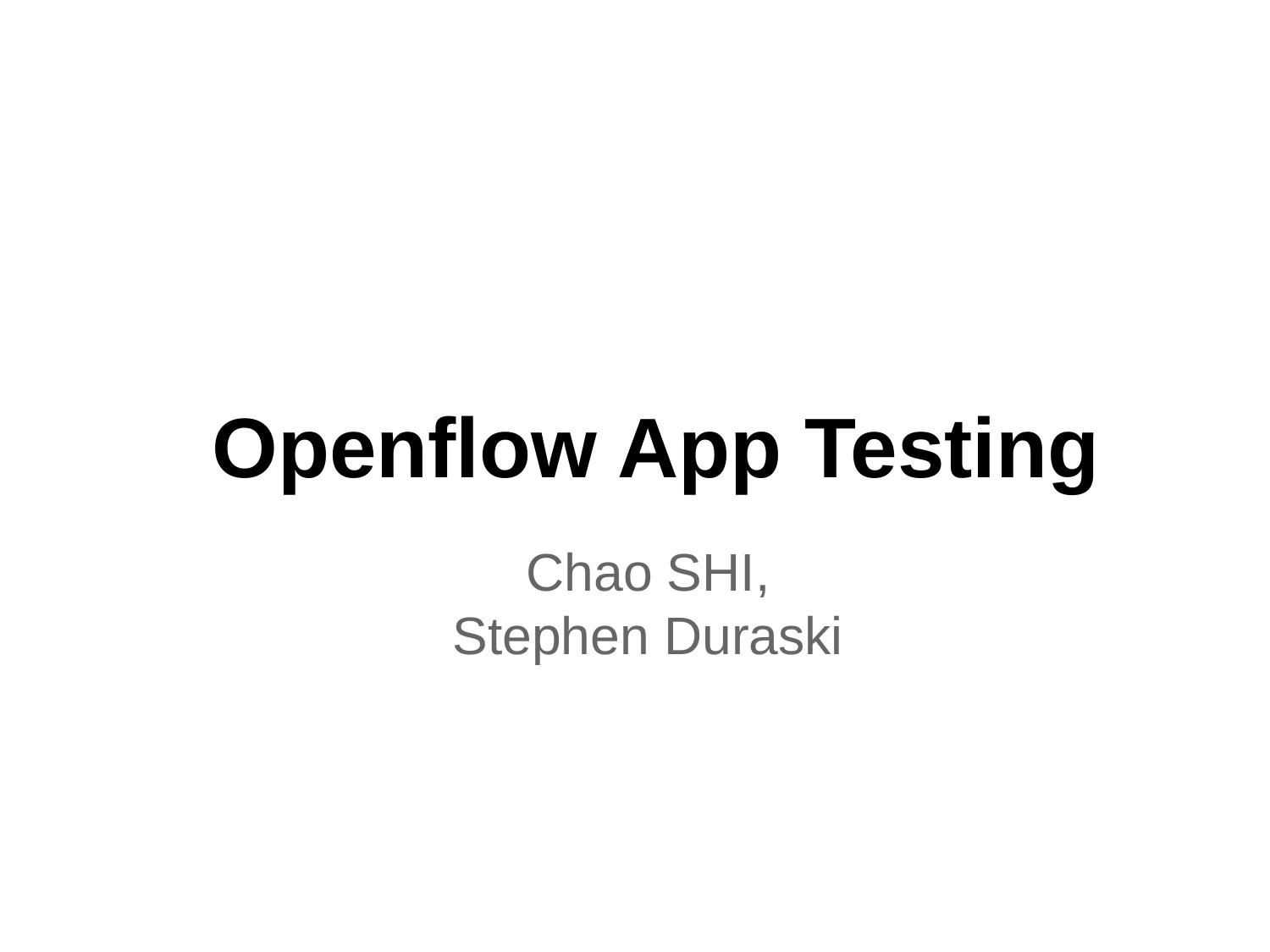

# Openflow App Testing
Chao SHI,
Stephen Duraski